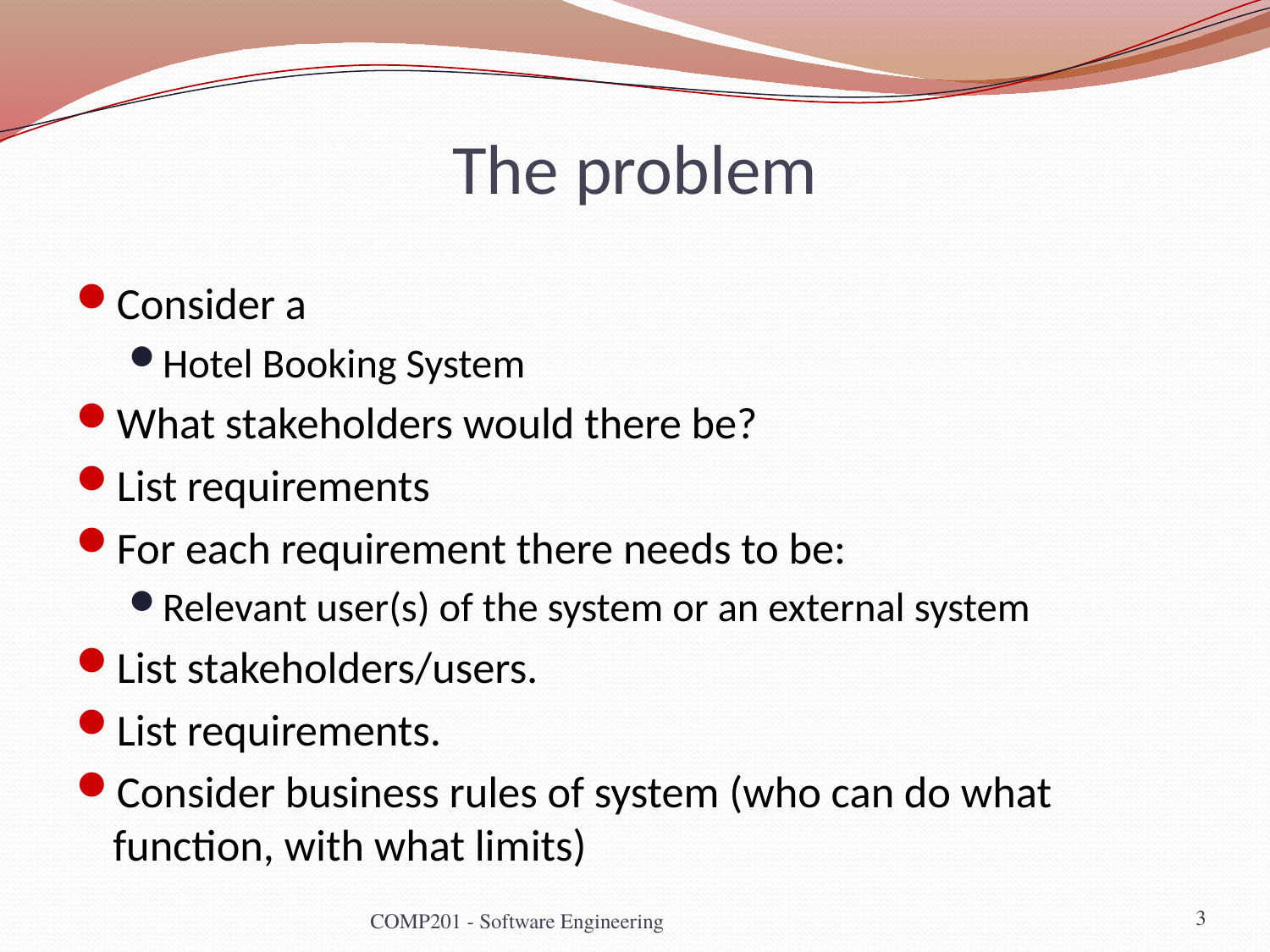

# The problem
Consider a
Hotel Booking System
What stakeholders would there be?
List requirements
For each requirement there needs to be:
Relevant user(s) of the system or an external system
List stakeholders/users.
List requirements.
Consider business rules of system (who can do what function, with what limits)
COMP201 - Software Engineering
3